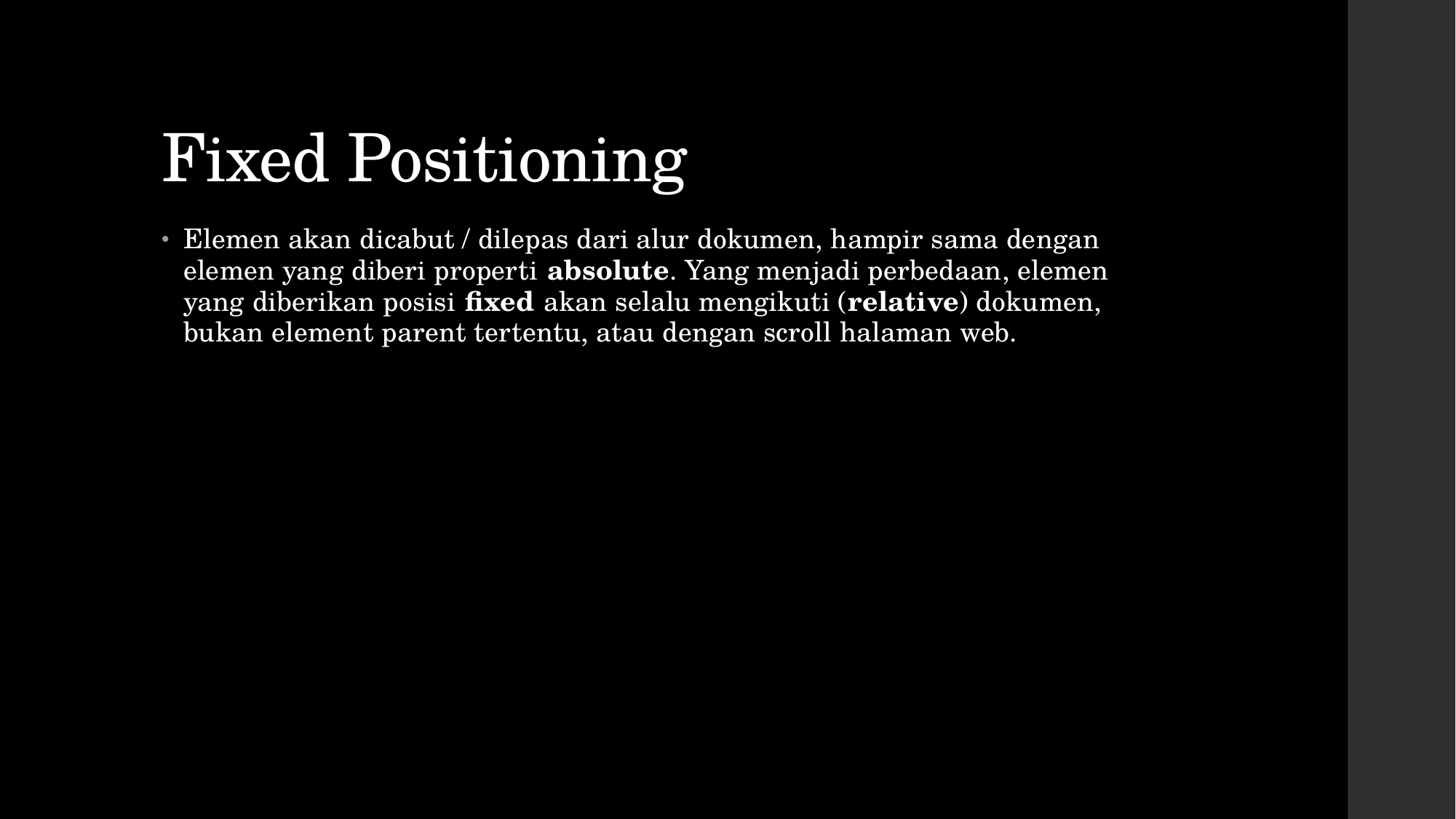

# Fixed Positioning
Elemen akan dicabut / dilepas dari alur dokumen, hampir sama dengan elemen yang diberi properti absolute. Yang menjadi perbedaan, elemen yang diberikan posisi fixed akan selalu mengikuti (relative) dokumen, bukan element parent tertentu, atau dengan scroll halaman web.